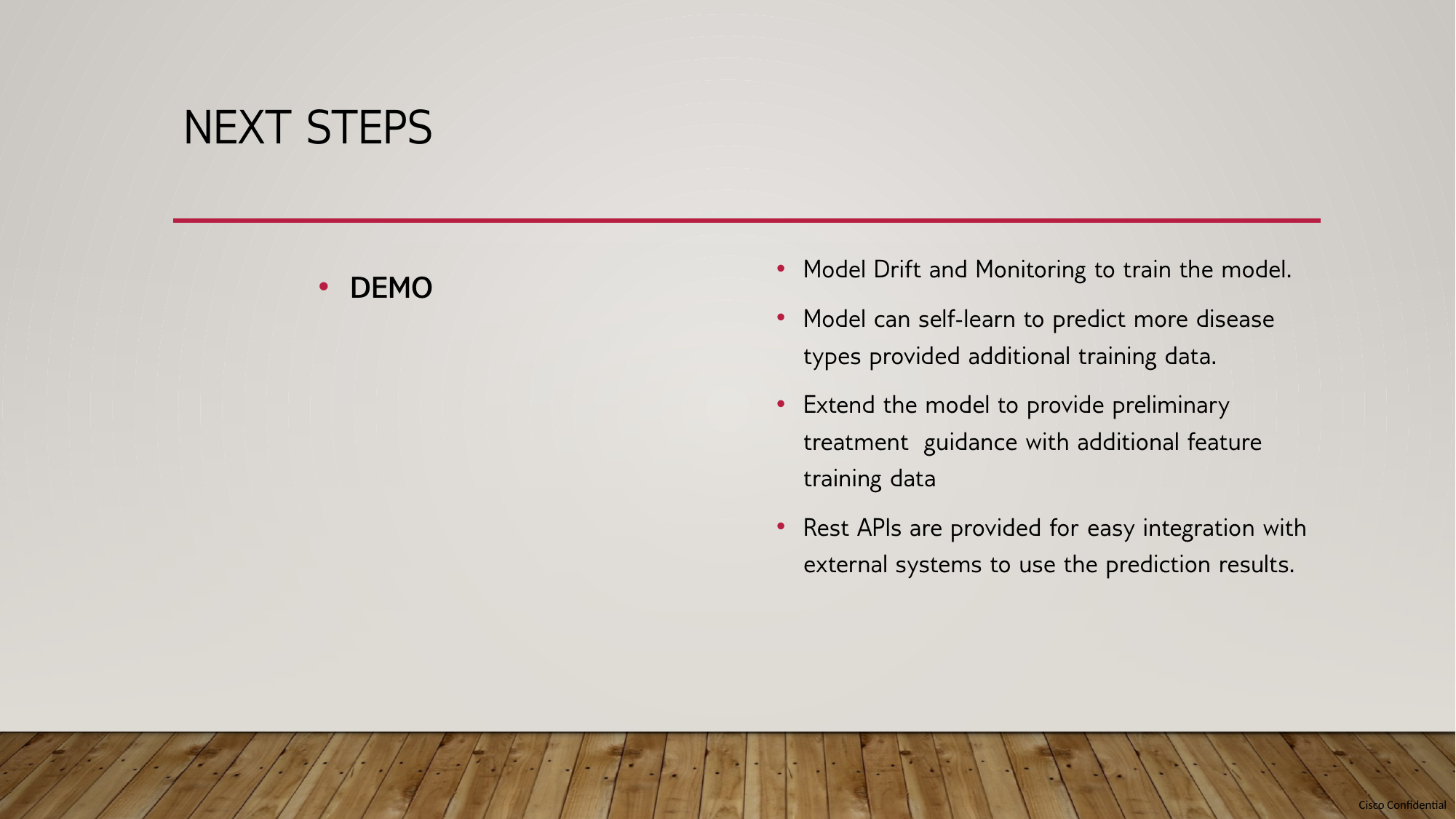

# Next steps
Model Drift and Monitoring to train the model.
Model can self-learn to predict more disease types provided additional training data.
Extend the model to provide preliminary treatment  guidance with additional feature training data
Rest APIs are provided for easy integration with external systems to use the prediction results.

DEMO